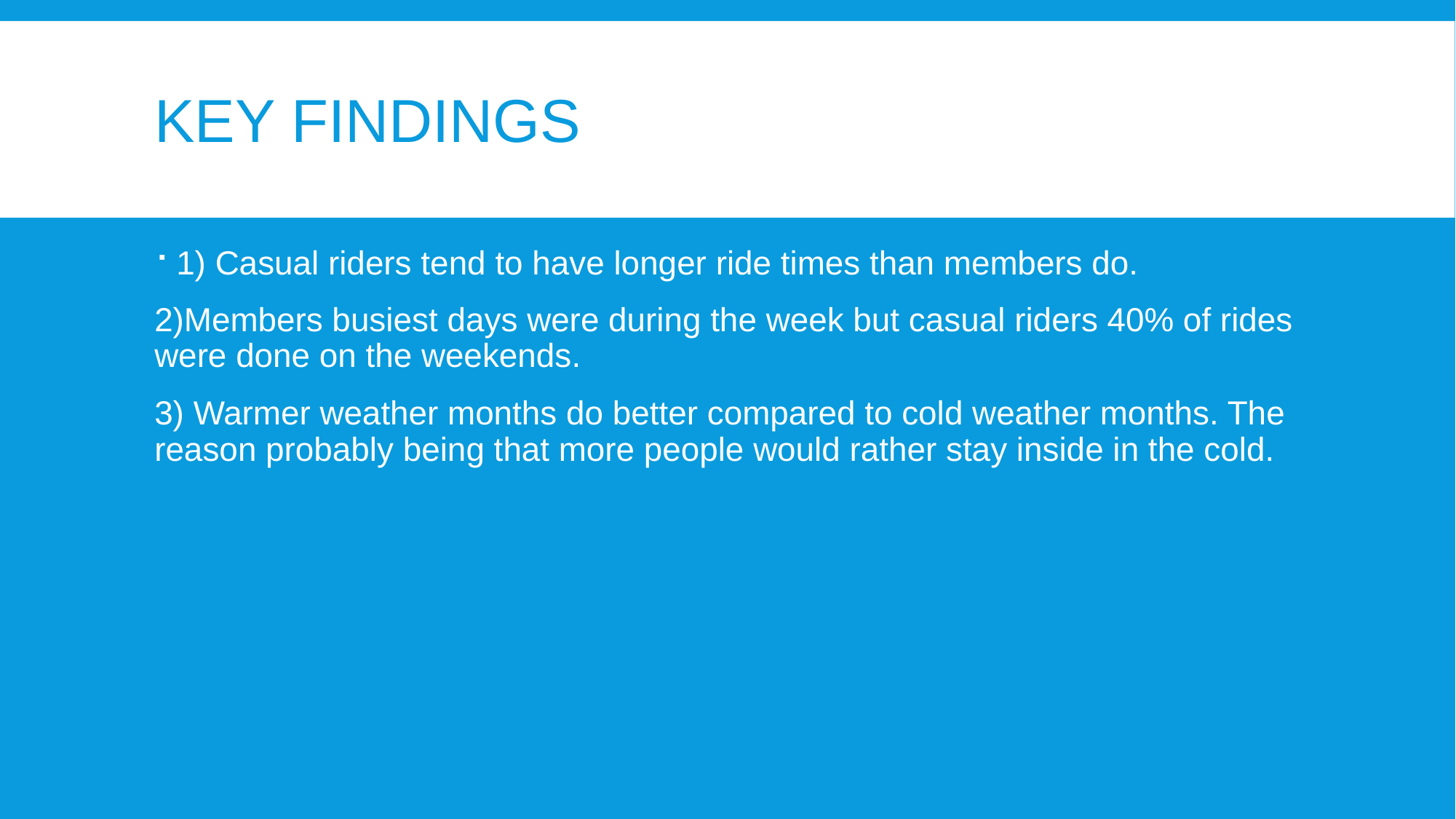

# Key findings
1) Casual riders tend to have longer ride times than members do.
2)Members busiest days were during the week but casual riders 40% of rides were done on the weekends.
3) Warmer weather months do better compared to cold weather months. The reason probably being that more people would rather stay inside in the cold.